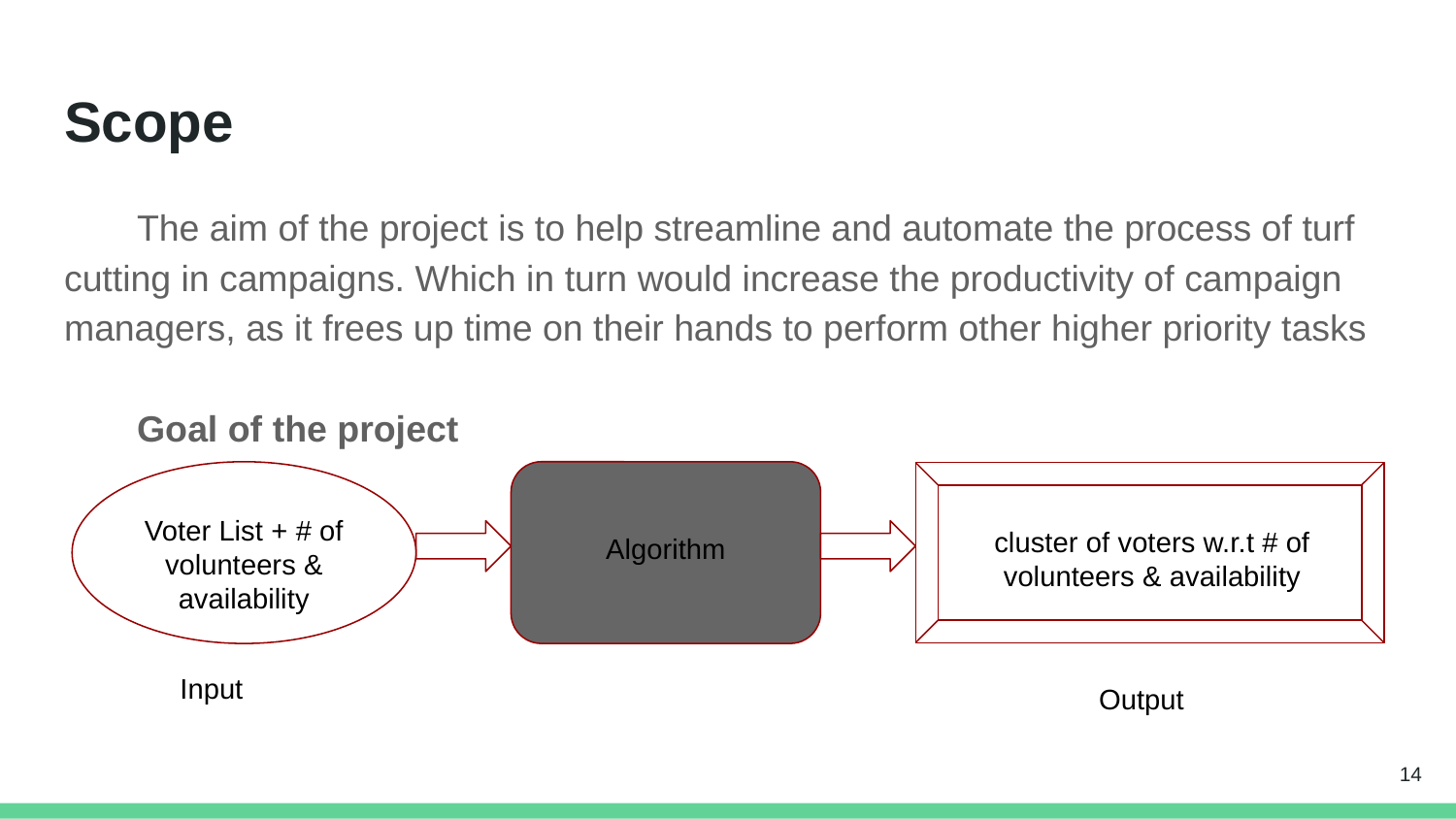

# Scope
The aim of the project is to help streamline and automate the process of turf cutting in campaigns. Which in turn would increase the productivity of campaign managers, as it frees up time on their hands to perform other higher priority tasks

Goal of the project

Voter List + # of volunteers & availability
cluster of voters w.r.t # of volunteers & availability
Algorithm

Input
Output
14